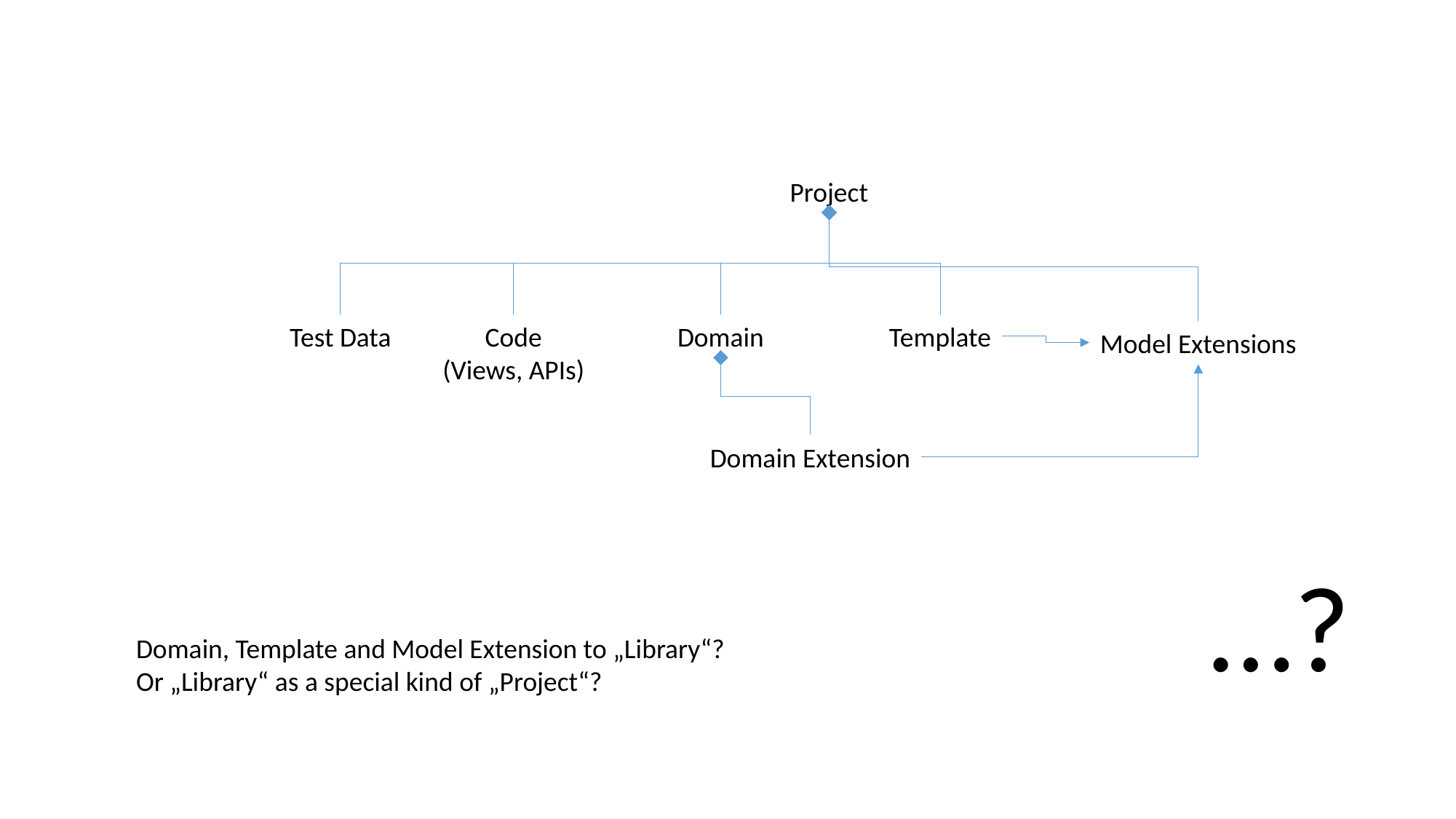

Project
Test Data
Code
(Views, APIs)
Domain
Template
Model Extensions
Domain Extension
…?
Domain, Template and Model Extension to „Library“?
Or „Library“ as a special kind of „Project“?